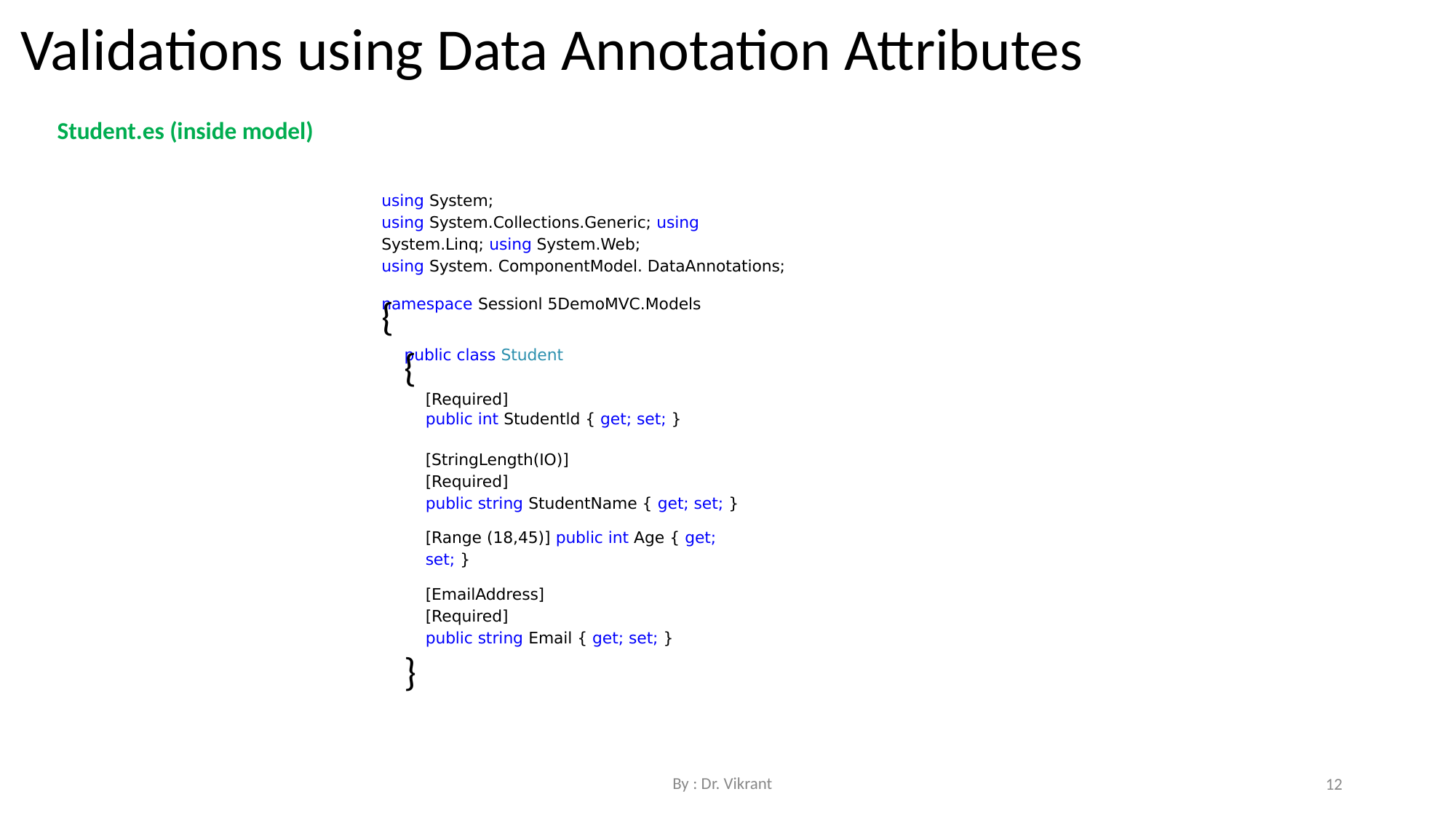

Validations using Data Annotation Attributes
Student.es (inside model)
using System;
using System.Collections.Generic; using System.Linq; using System.Web;
using System. ComponentModel. DataAnnotations;
namespace Sessionl 5DemoMVC.Models
{
public class Student
{
[Required]
public int Studentld { get; set; }
[StringLength(IO)]
[Required]
public string StudentName { get; set; }
[Range (18,45)] public int Age { get; set; }
[EmailAddress]
[Required]
public string Email { get; set; }
}
By : Dr. Vikrant
12